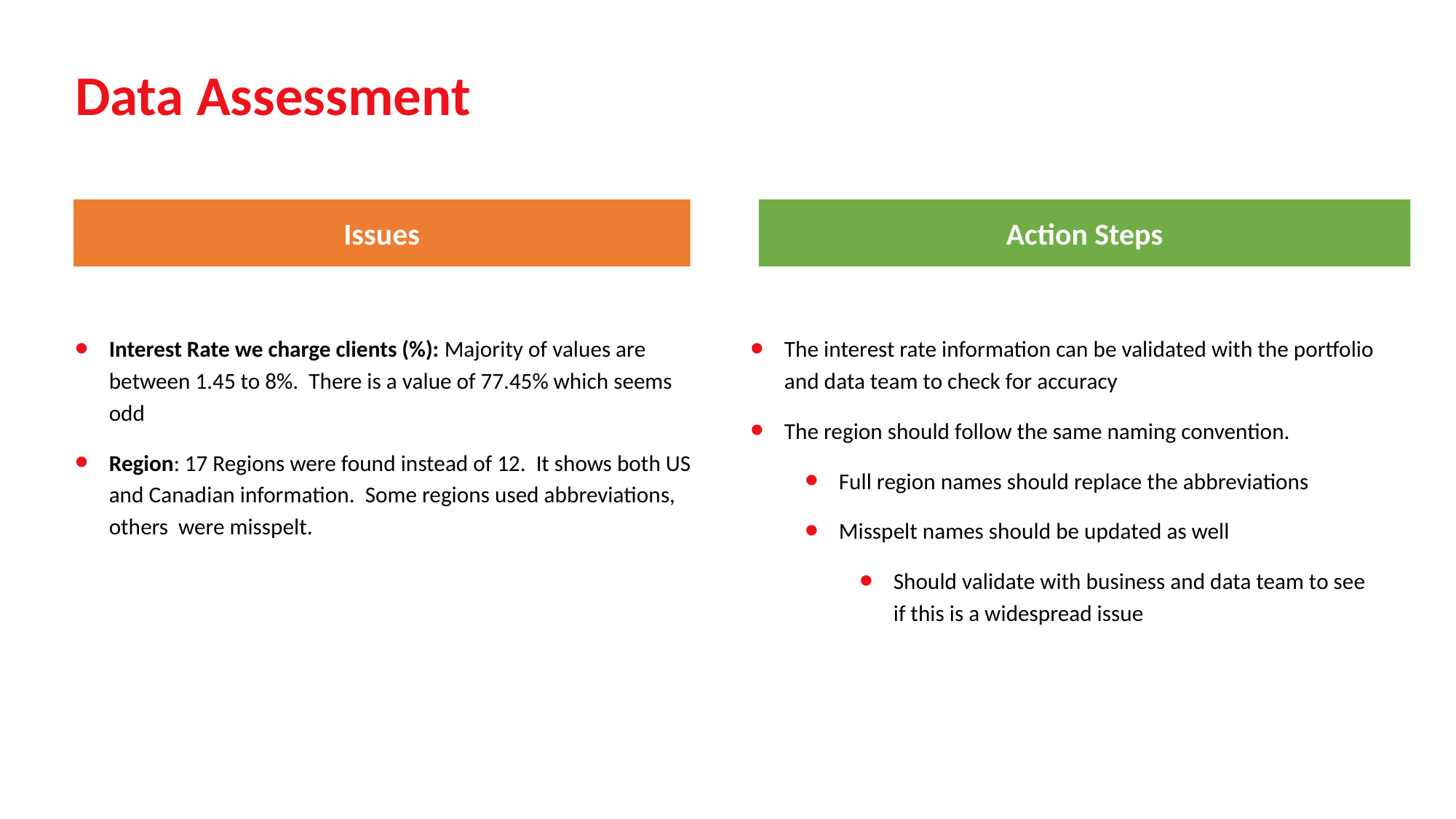

# Data Assessment
Issues
Action Steps
Interest Rate we charge clients (%): Majority of values are between 1.45 to 8%.  There is a value of 77.45% which seems odd
Region: 17 Regions were found instead of 12.  It shows both US and Canadian information.  Some regions used abbreviations, others  were misspelt.
The interest rate information can be validated with the portfolio and data team to check for accuracy
The region should follow the same naming convention.
Full region names should replace the abbreviations
Misspelt names should be updated as well
Should validate with business and data team to see if this is a widespread issue